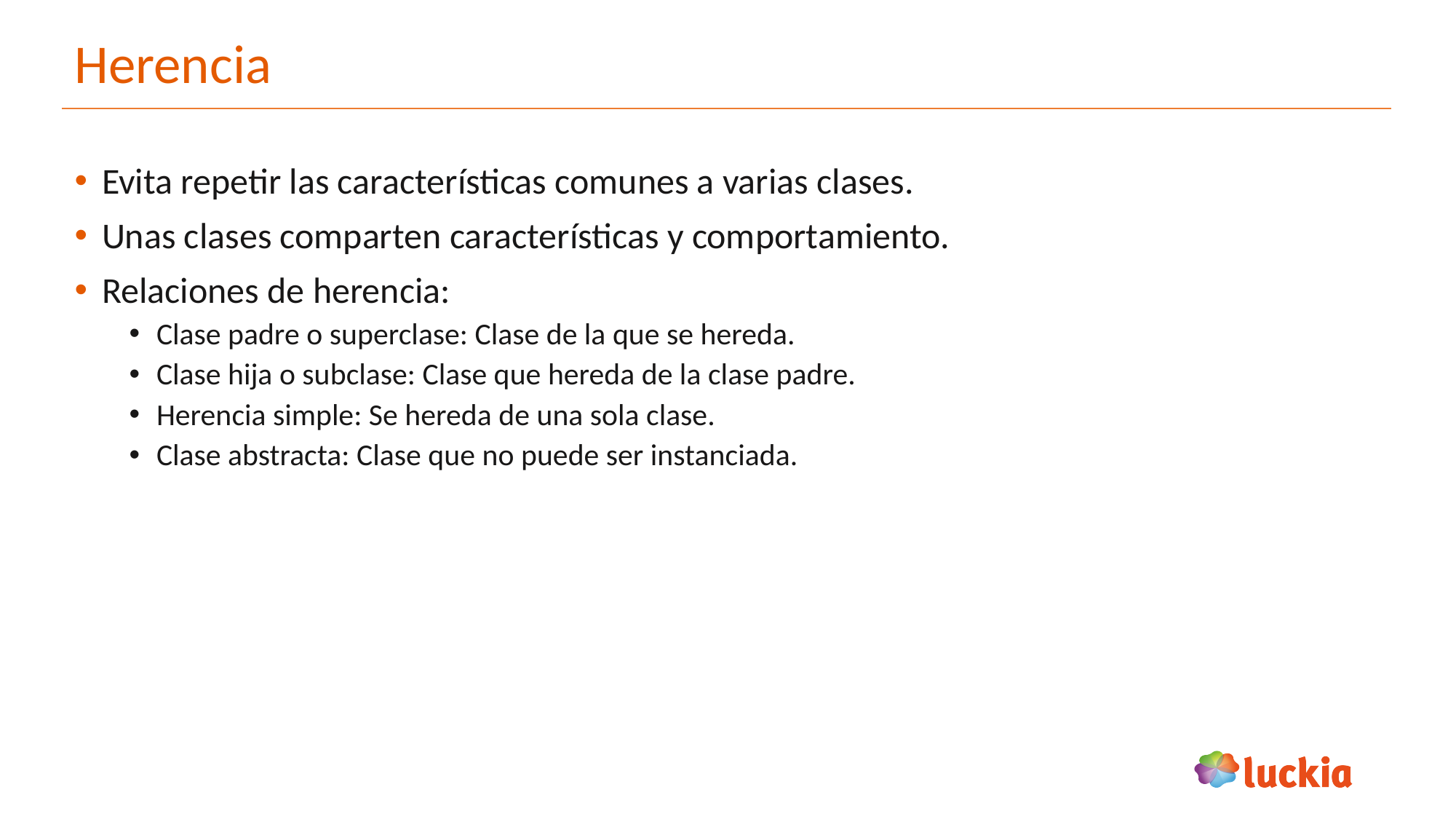

# Herencia
Evita repetir las características comunes a varias clases.
Unas clases comparten características y comportamiento.
Relaciones de herencia:
Clase padre o superclase: Clase de la que se hereda.
Clase hija o subclase: Clase que hereda de la clase padre.
Herencia simple: Se hereda de una sola clase.
Clase abstracta: Clase que no puede ser instanciada.